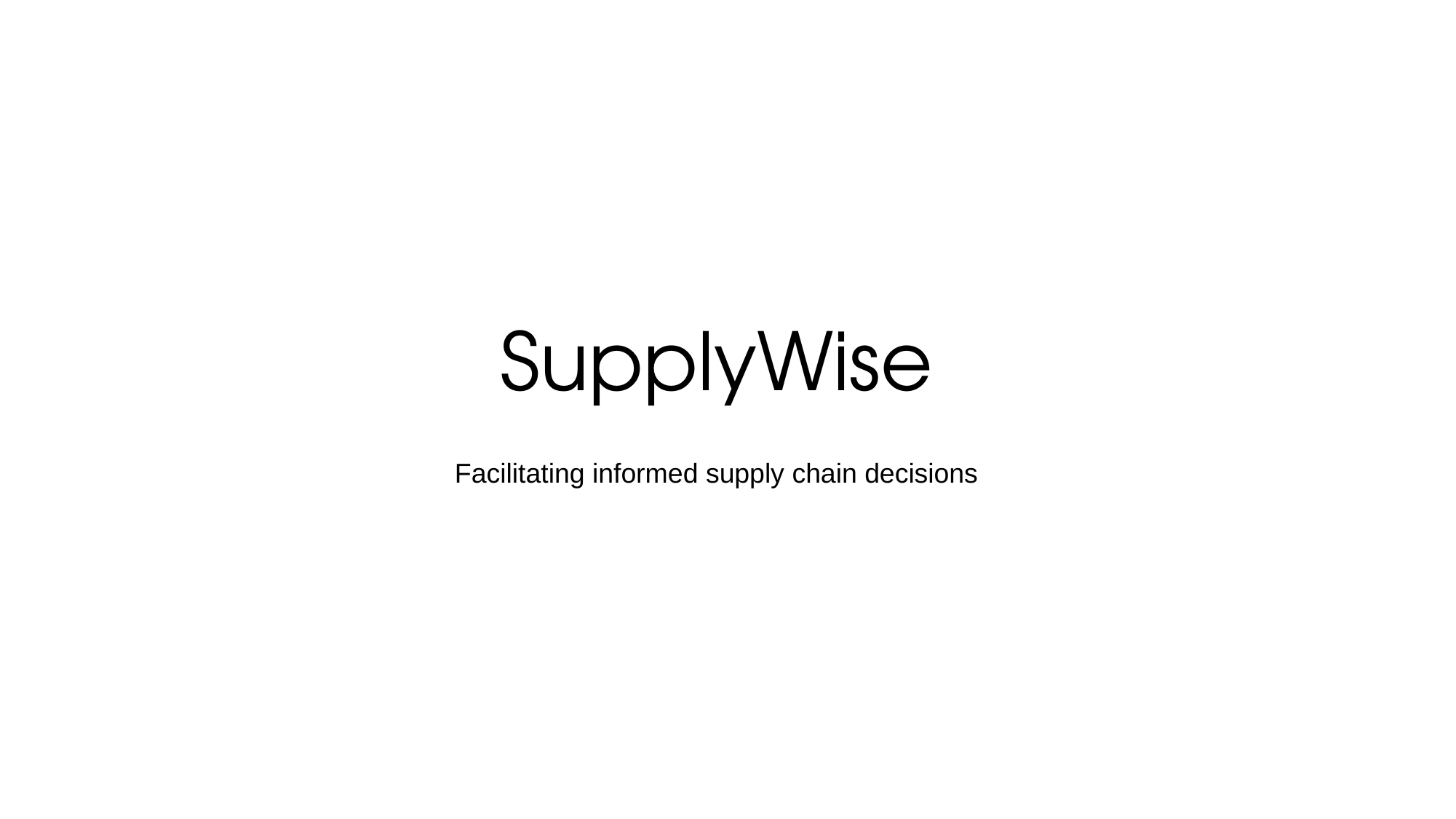

# SupplyWise
Facilitating informed supply chain decisions